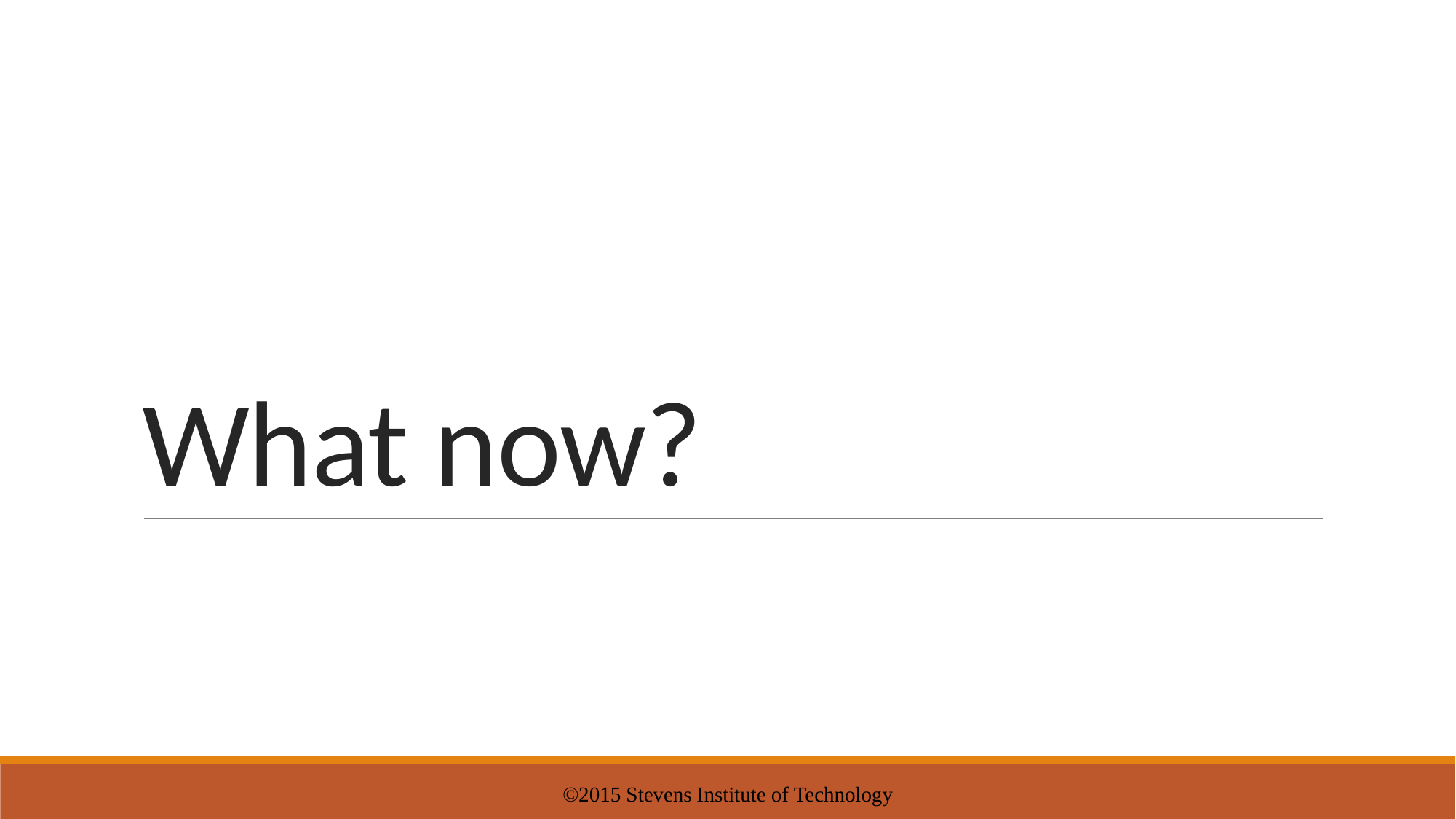

# What now?

©2015 Stevens Institute of Technology